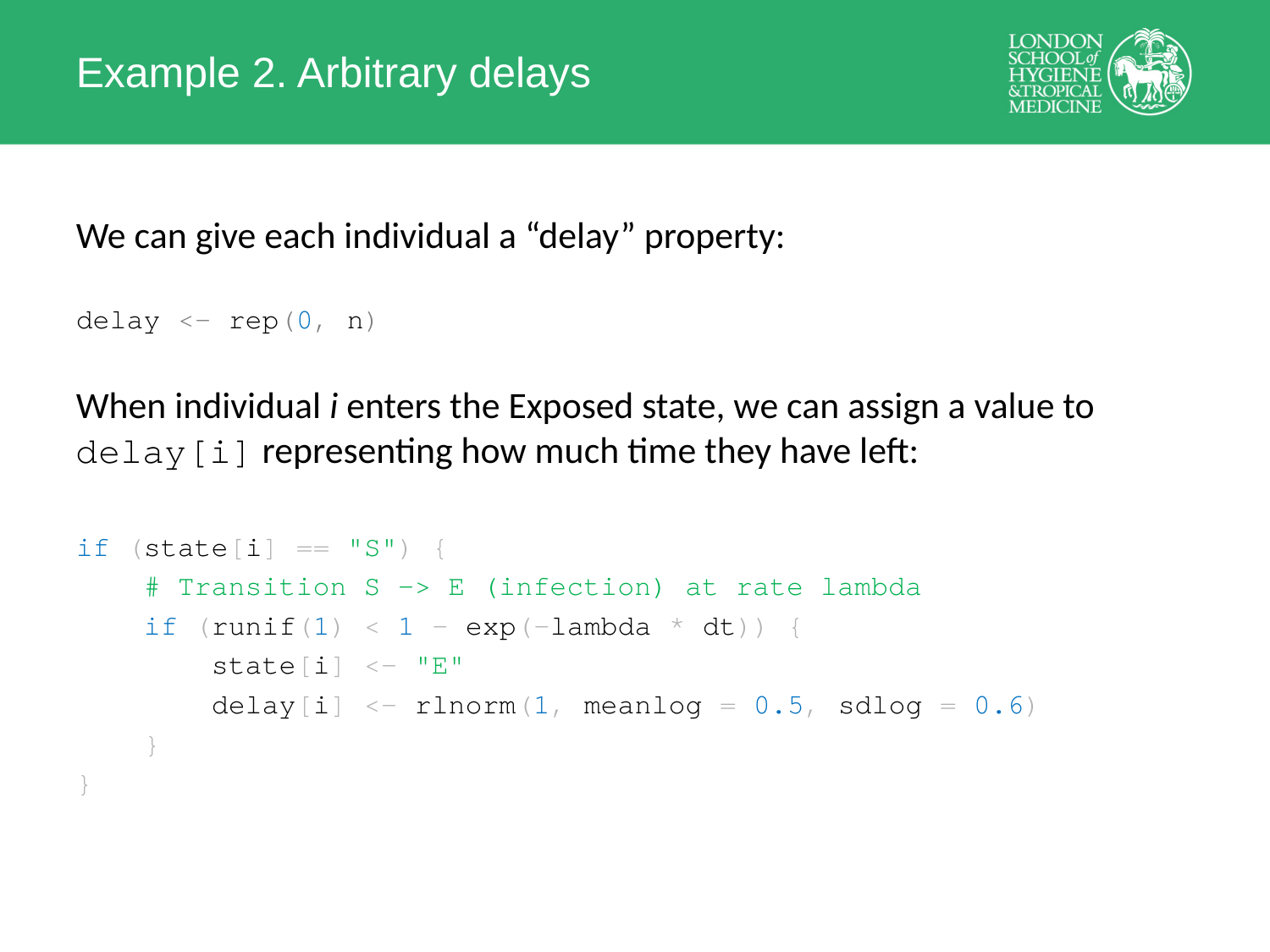

# Example 2. Arbitrary delays
We can give each individual a “delay” property:

delay <- rep(0, n)

When individual i enters the Exposed state, we can assign a value to delay[i] representing how much time they have left:

if (state[i] == "S") {
    # Transition S -> E (infection) at rate lambda
    if (runif(1) < 1 - exp(-lambda * dt)) {
        state[i] <- "E"
        delay[i] <- rlnorm(1, meanlog = 0.5, sdlog = 0.6)
    }
}